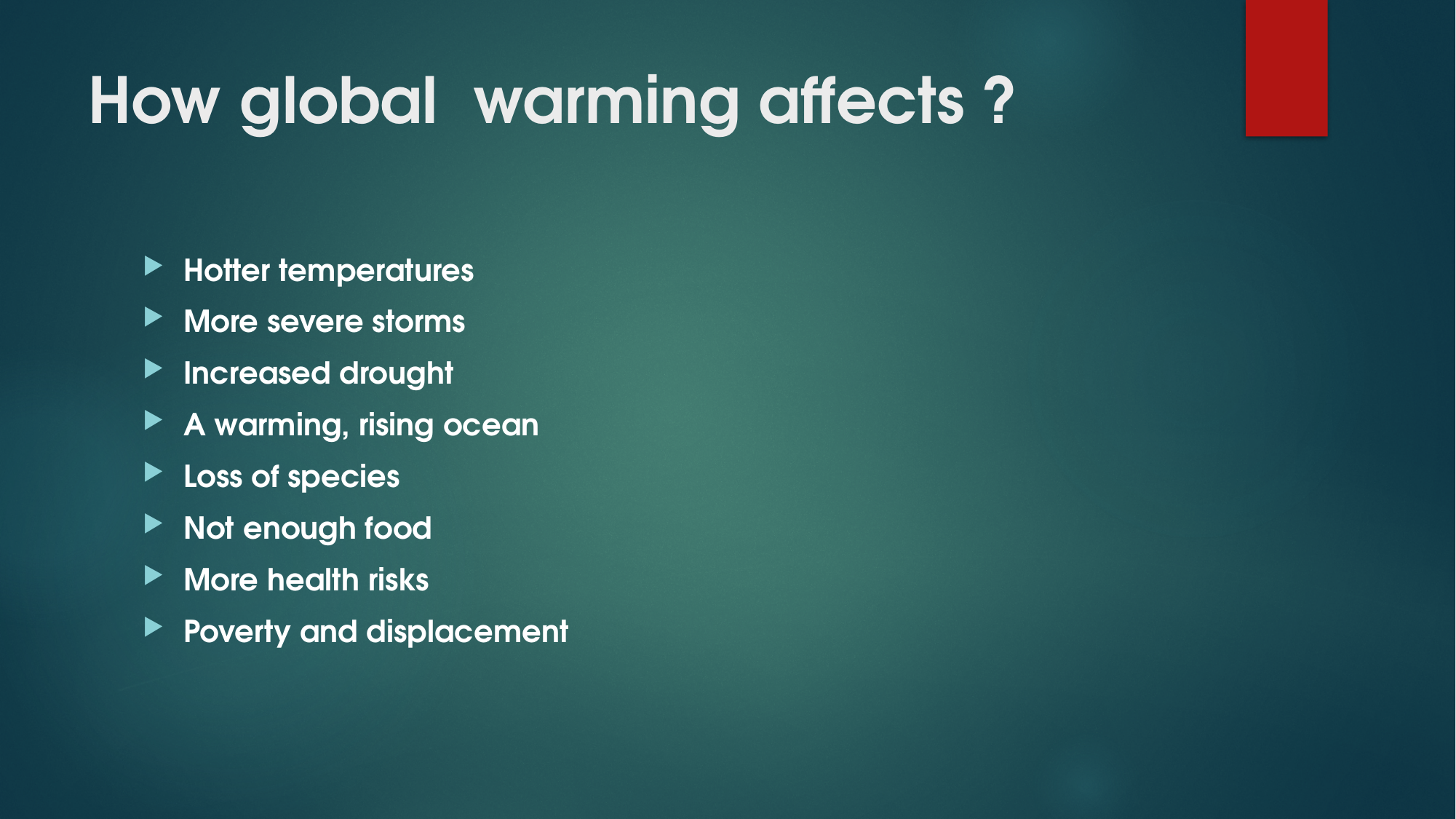

# How global  warming affects ?
Hotter temperatures
More severe storms
Increased drought
A warming, rising ocean
Loss of species
Not enough food
More health risks
Poverty and displacement